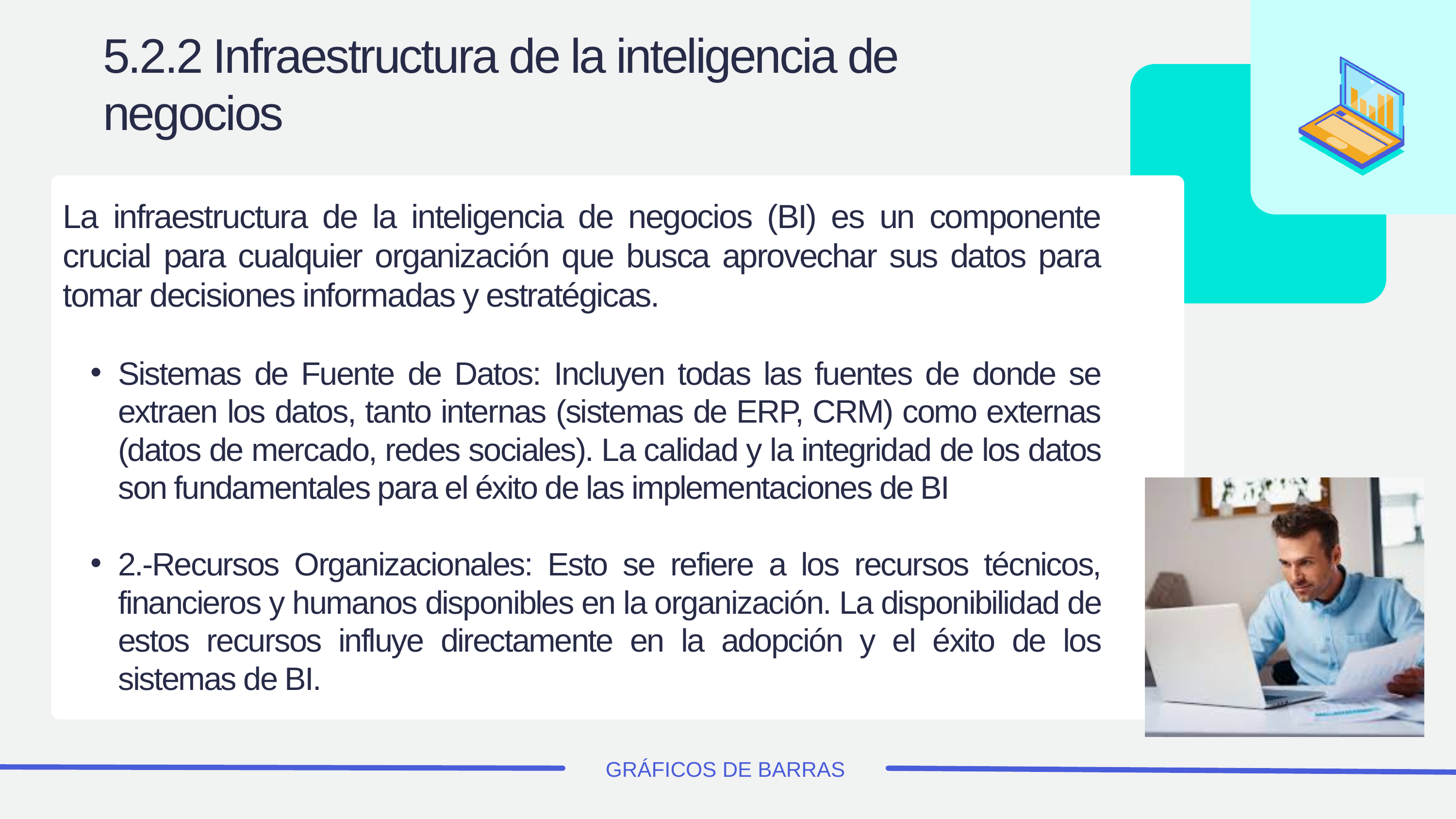

5.2.2 Infraestructura de la inteligencia de negocios

La infraestructura de la inteligencia de negocios (BI) es un componente crucial para cualquier organización que busca aprovechar sus datos para tomar decisiones informadas y estratégicas.

Sistemas de Fuente de Datos: Incluyen todas las fuentes de donde se extraen los datos, tanto internas (sistemas de ERP, CRM) como externas (datos de mercado, redes sociales). La calidad y la integridad de los datos son fundamentales para el éxito de las implementaciones de BI

2.-Recursos Organizacionales: Esto se refiere a los recursos técnicos, financieros y humanos disponibles en la organización. La disponibilidad de estos recursos influye directamente en la adopción y el éxito de los sistemas de BI​.

GRÁFICOS DE BARRAS